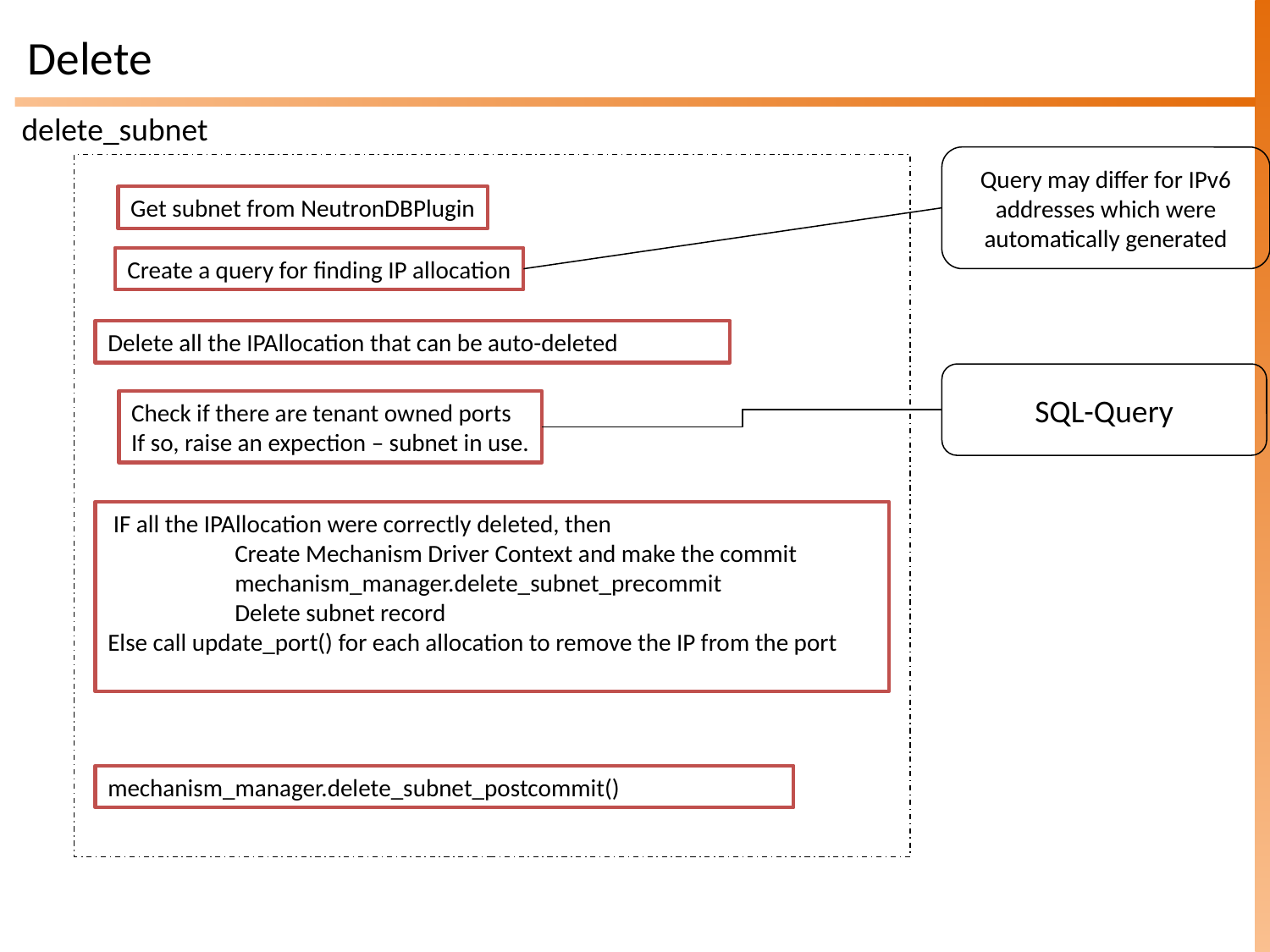

# Delete
delete_subnet
Query may differ for IPv6 addresses which were automatically generated

Get subnet from NeutronDBPlugin
Create a query for finding IP allocation
Delete all the IPAllocation that can be auto-deleted
SQL-Query
Check if there are tenant owned ports
If so, raise an expection – subnet in use.
 IF all the IPAllocation were correctly deleted, then
	Create Mechanism Driver Context and make the commit
	mechanism_manager.delete_subnet_precommit
	Delete subnet record
Else call update_port() for each allocation to remove the IP from the port

mechanism_manager.delete_subnet_postcommit()